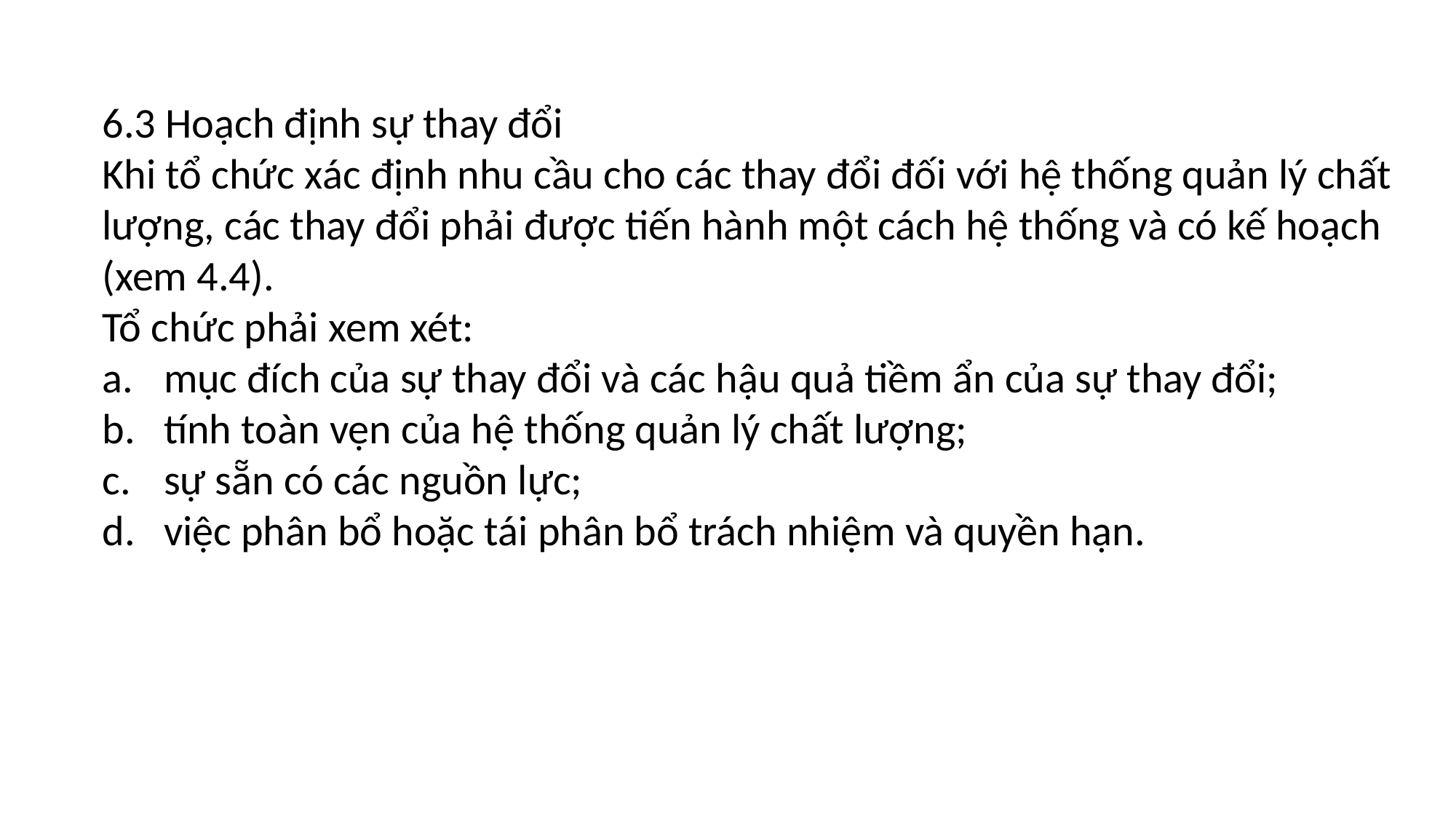

6.3 Hoạch định sự thay đổi
Khi tổ chức xác định nhu cầu cho các thay đổi đối với hệ thống quản lý chất lượng, các thay đổi phải được tiến hành một cách hệ thống và có kế hoạch (xem 4.4).
Tổ chức phải xem xét:
mục đích của sự thay đổi và các hậu quả tiềm ẩn của sự thay đổi;
tính toàn vẹn của hệ thống quản lý chất lượng;
sự sẵn có các nguồn lực;
việc phân bổ hoặc tái phân bổ trách nhiệm và quyền hạn.